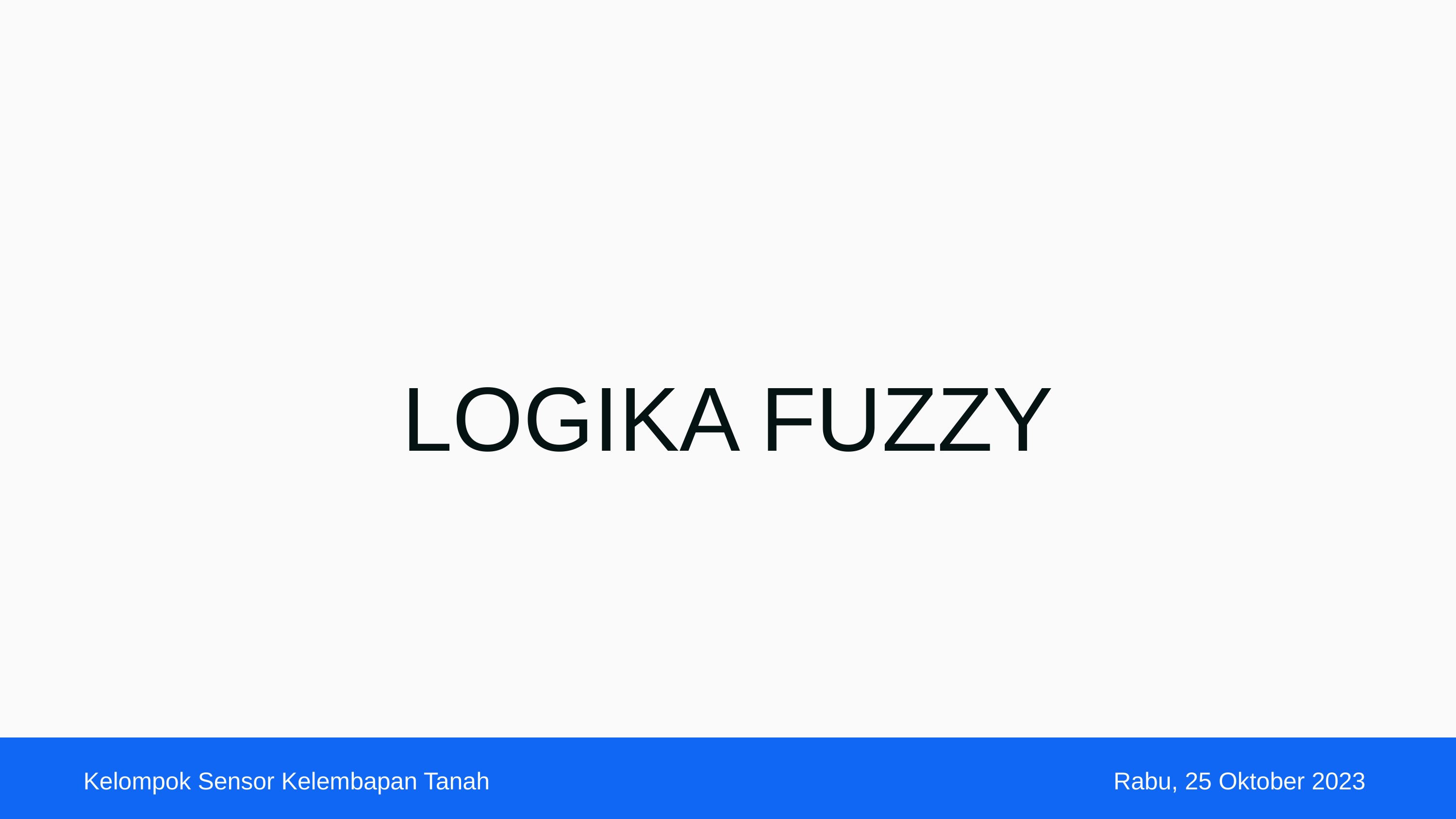

LOGIKA FUZZY

Kelompok Sensor Kelembapan Tanah
Rabu, 25 Oktober 2023